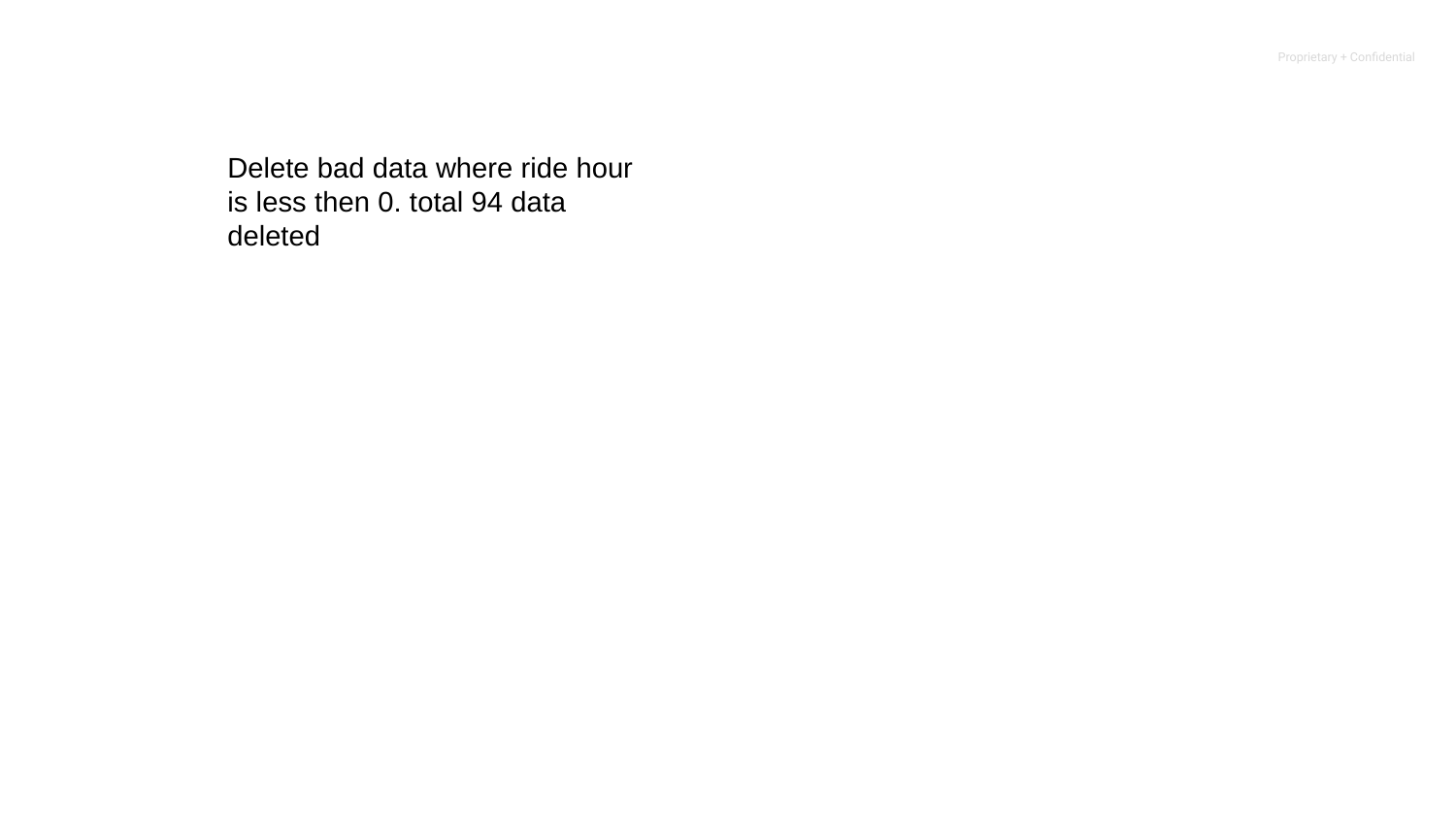

Delete bad data where ride hour is less then 0. total 94 data deleted